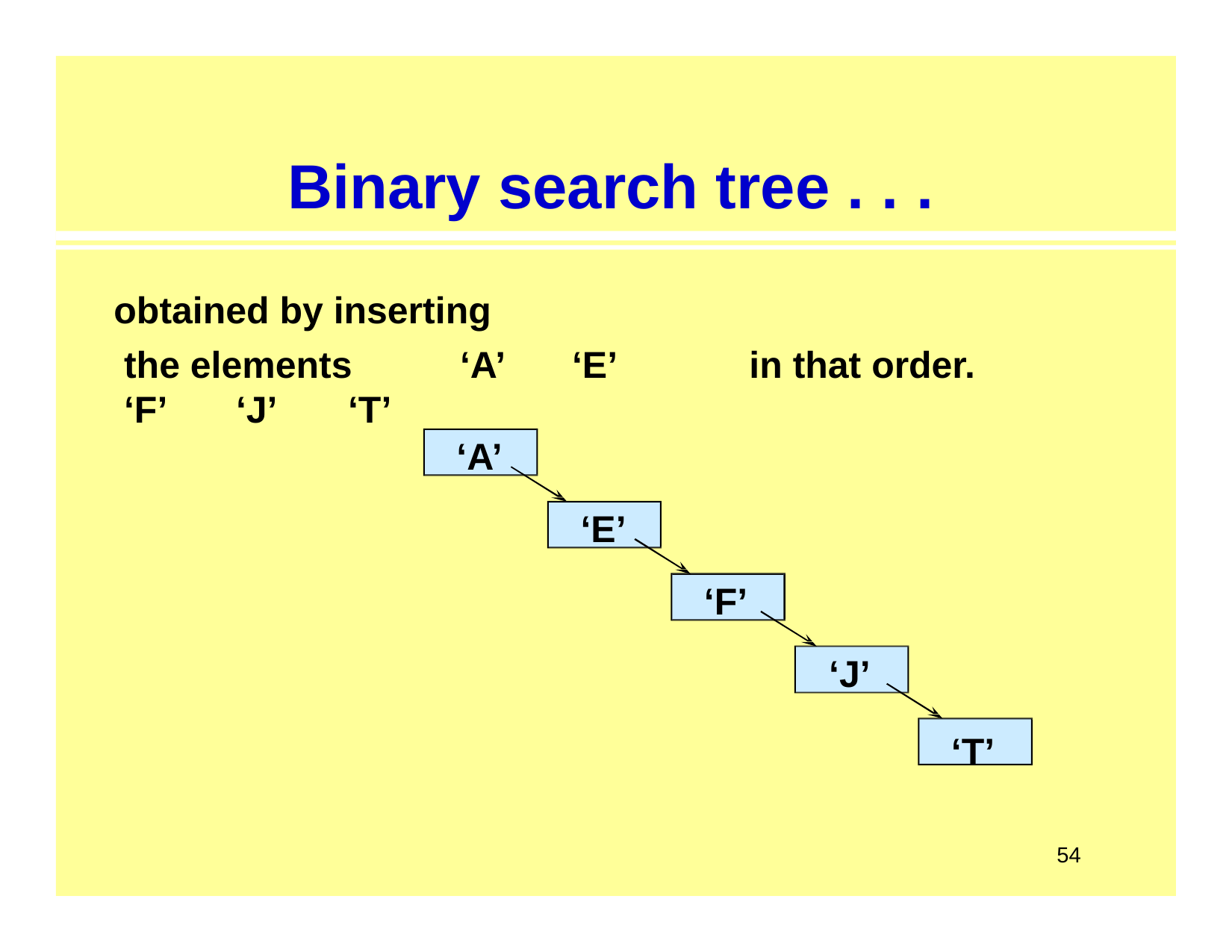

# Binary search tree . . .
obtained by inserting
the elements	‘A’	‘E’	‘F’	‘J’	‘T’
in that order.

‘A’
‘E’
‘F’
‘J’

‘T’
54